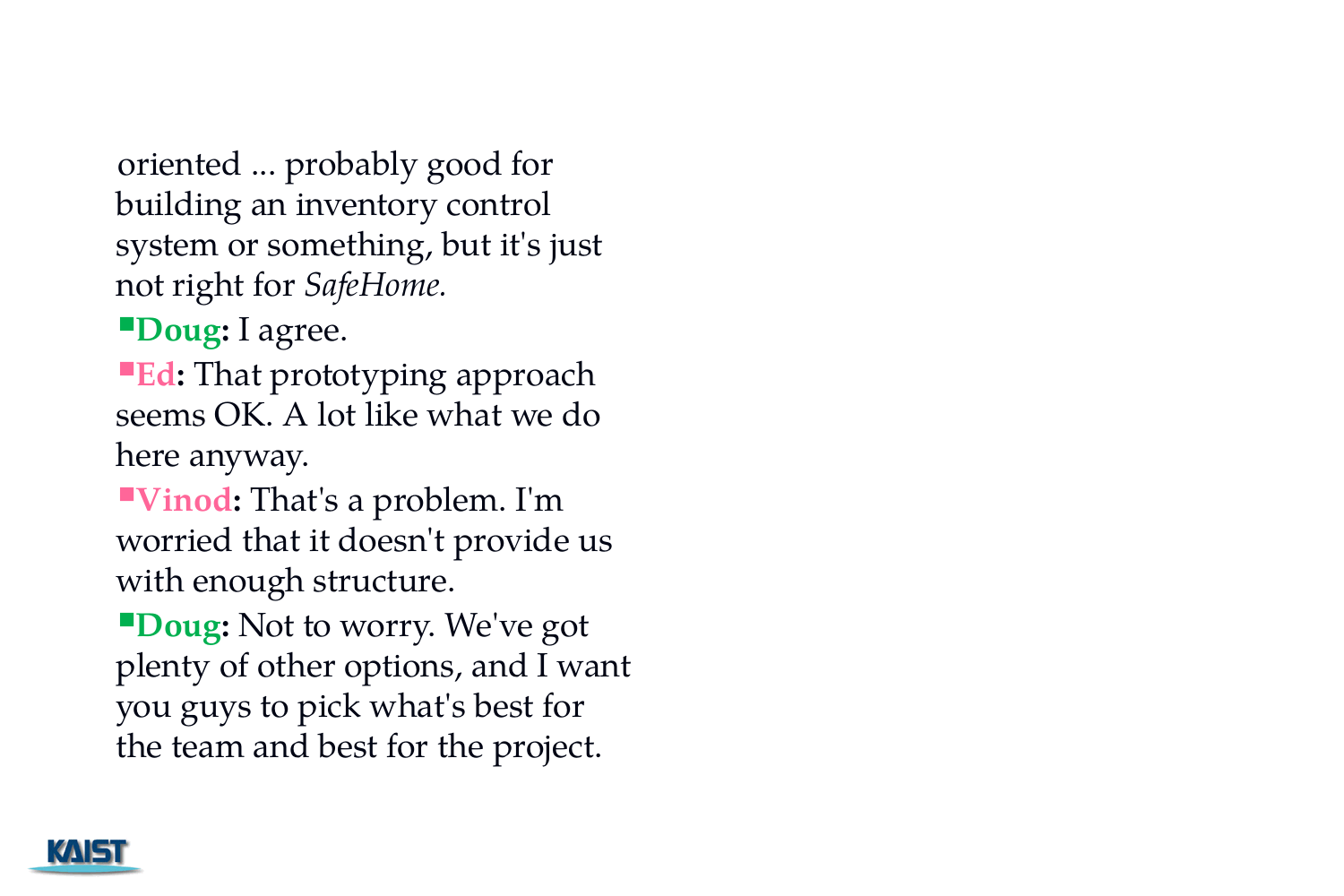

oriented ... probably good for building an inventory control system or something, but it's just not right for SafeHome.
Doug: I agree.
Ed: That prototyping approach seems OK. A lot like what we do here anyway.
Vinod: That's a problem. I'm worried that it doesn't provide us with enough structure.
Doug: Not to worry. We've got plenty of other options, and I want you guys to pick what's best for the team and best for the project.

7
7